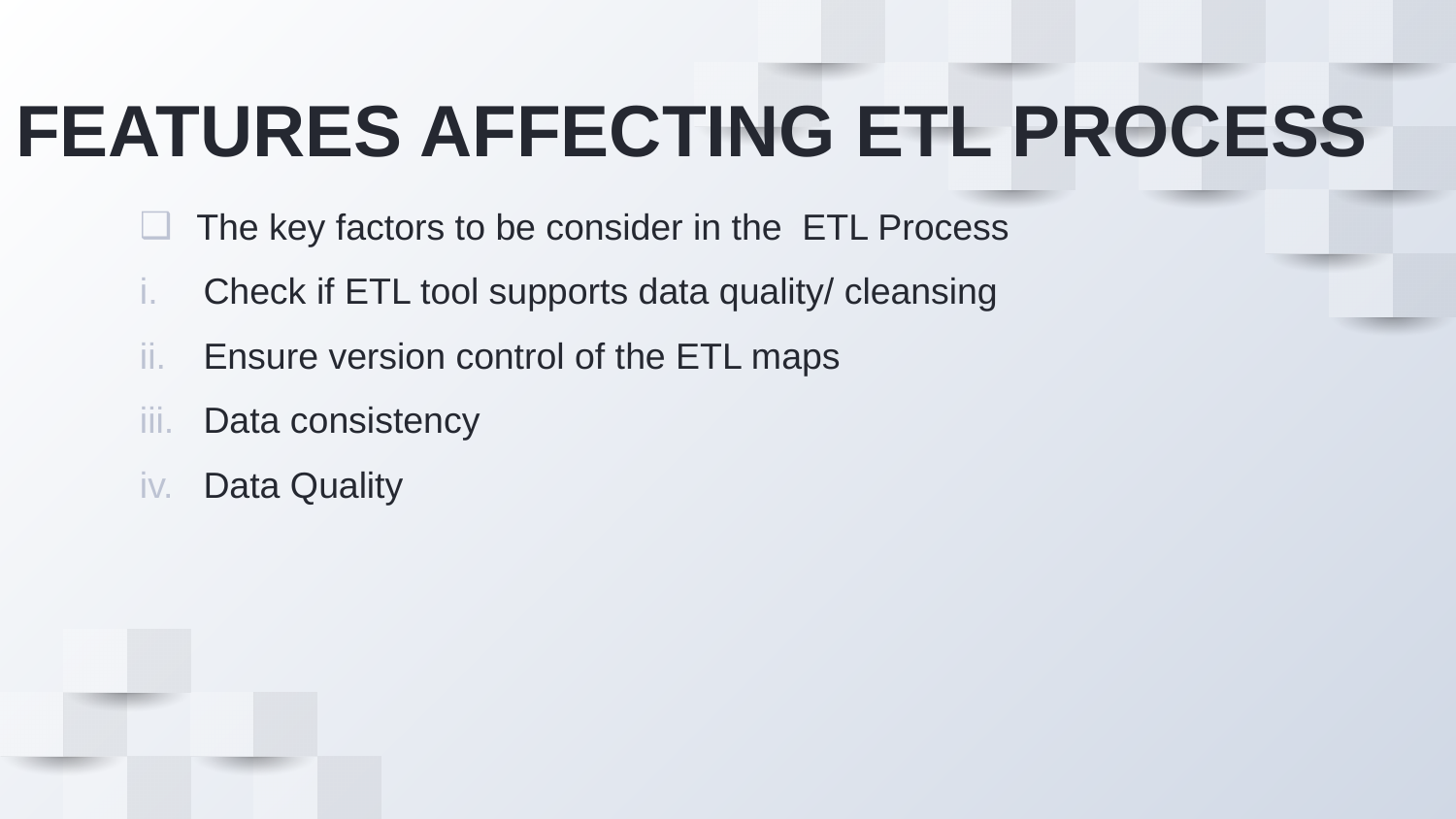

# FEATURES AFFECTING ETL PROCESS
The key factors to be consider in the  ETL Process
Check if ETL tool supports data quality/ cleansing
Ensure version control of the ETL maps
Data consistency
Data Quality